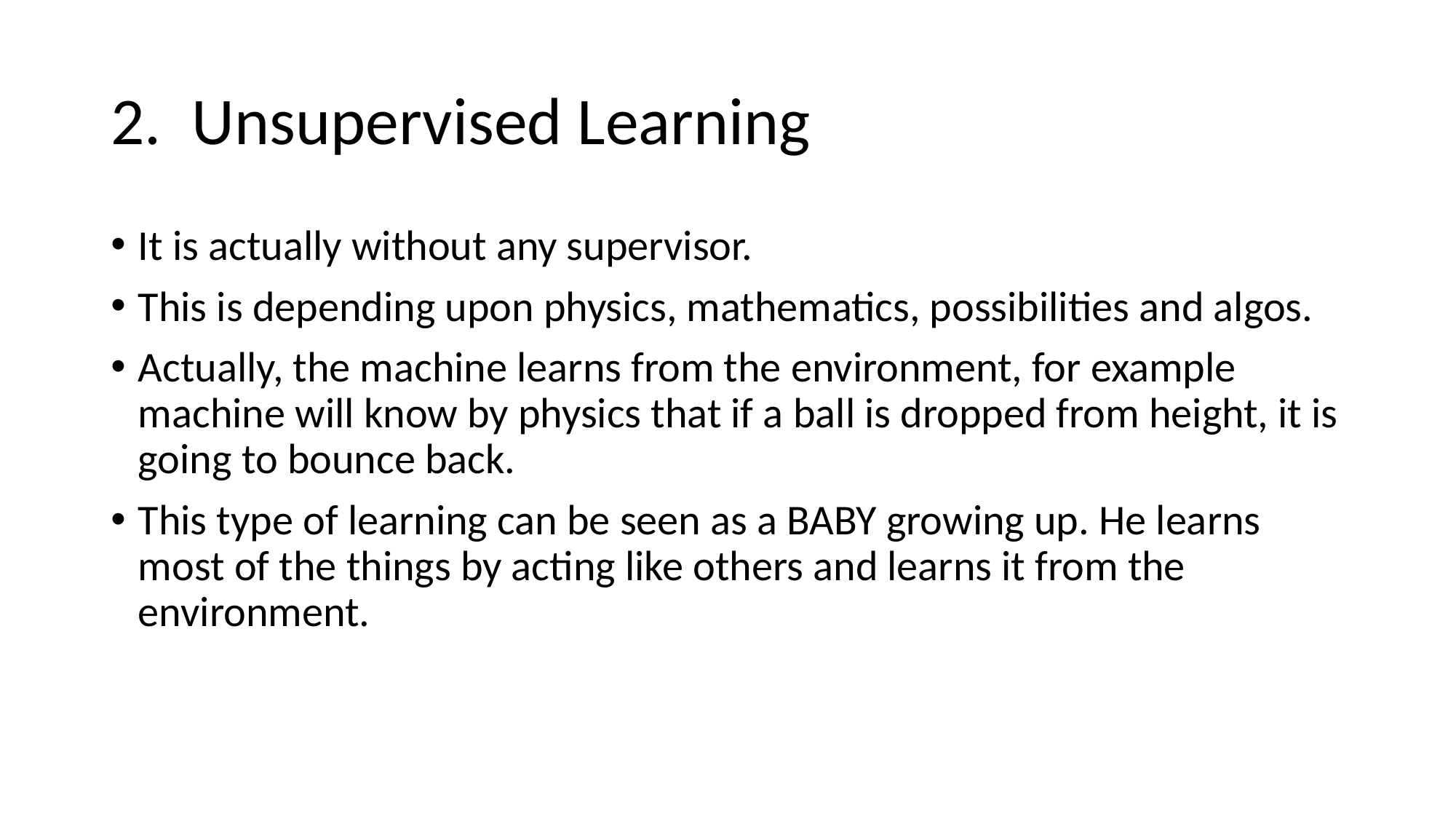

# 2.  Unsupervised Learning
It is actually without any supervisor.
This is depending upon physics, mathematics, possibilities and algos.
Actually, the machine learns from the environment, for example machine will know by physics that if a ball is dropped from height, it is going to bounce back.
This type of learning can be seen as a BABY growing up. He learns most of the things by acting like others and learns it from the environment.